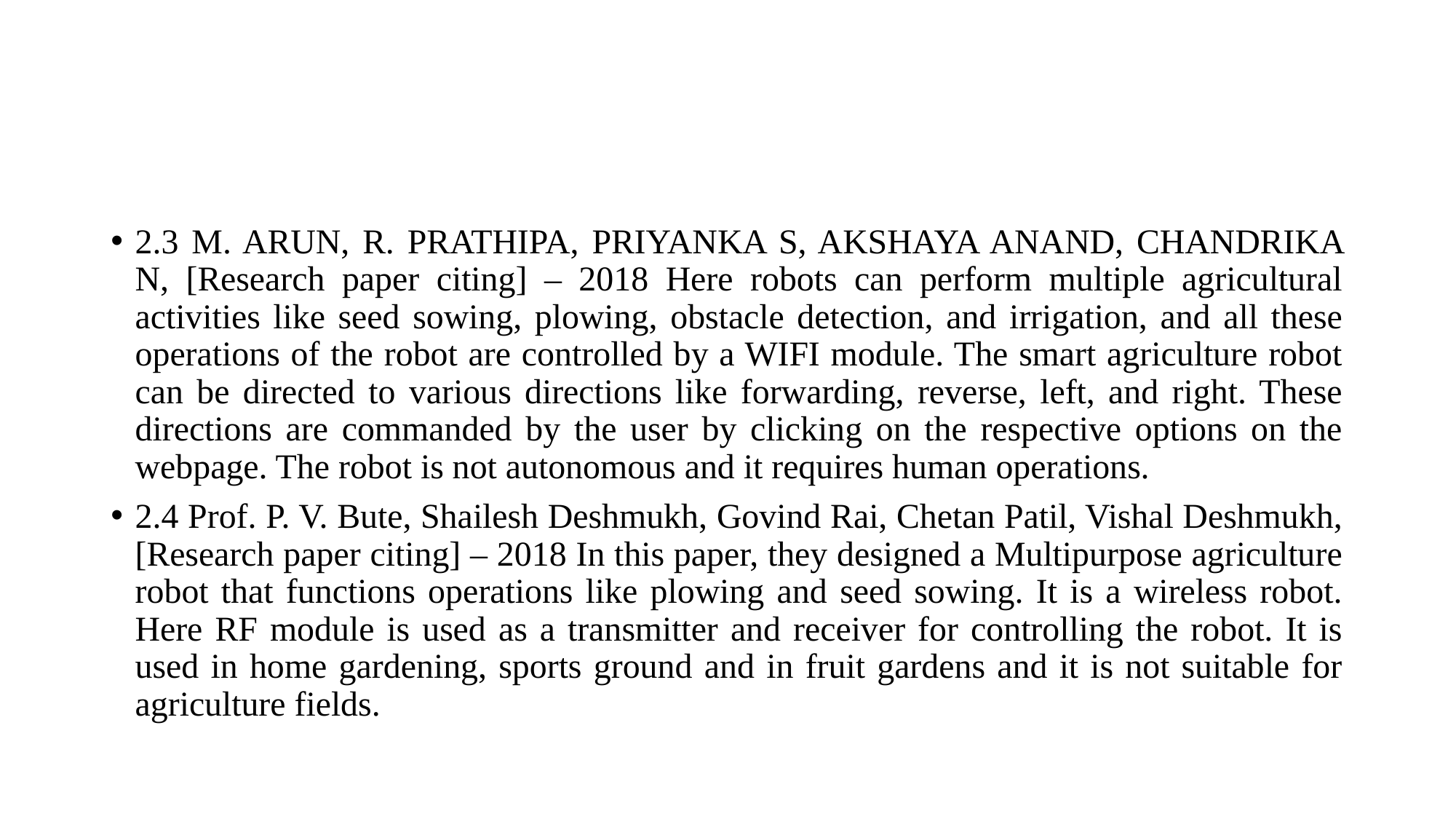

#
2.3 M. ARUN, R. PRATHIPA, PRIYANKA S, AKSHAYA ANAND, CHANDRIKA N, [Research paper citing] – 2018 Here robots can perform multiple agricultural activities like seed sowing, plowing, obstacle detection, and irrigation, and all these operations of the robot are controlled by a WIFI module. The smart agriculture robot can be directed to various directions like forwarding, reverse, left, and right. These directions are commanded by the user by clicking on the respective options on the webpage. The robot is not autonomous and it requires human operations.
2.4 Prof. P. V. Bute, Shailesh Deshmukh, Govind Rai, Chetan Patil, Vishal Deshmukh, [Research paper citing] – 2018 In this paper, they designed a Multipurpose agriculture robot that functions operations like plowing and seed sowing. It is a wireless robot. Here RF module is used as a transmitter and receiver for controlling the robot. It is used in home gardening, sports ground and in fruit gardens and it is not suitable for agriculture fields.